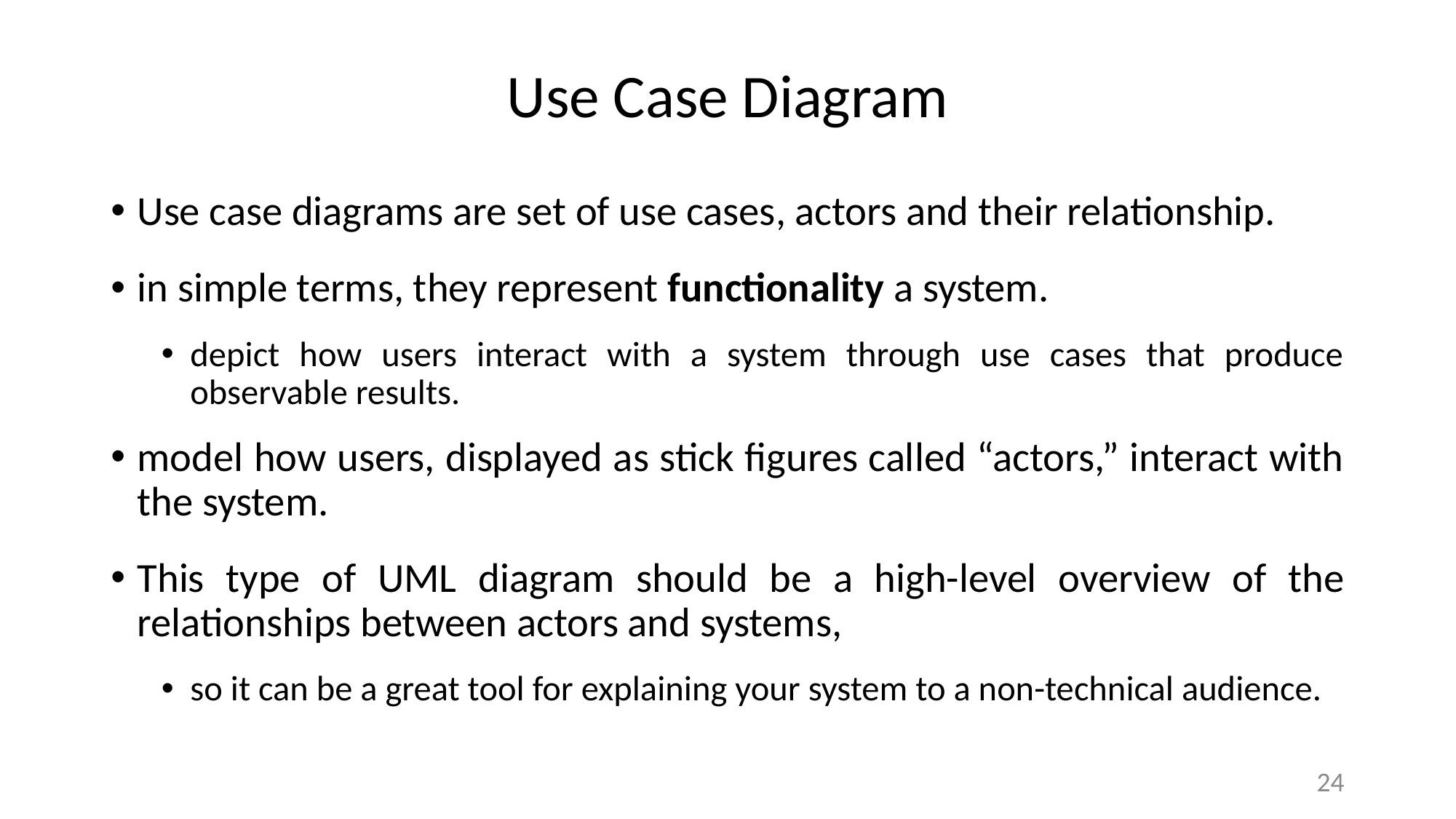

# Use Case Diagram
Use case diagrams are set of use cases, actors and their relationship.
in simple terms, they represent functionality a system.
depict how users interact with a system through use cases that produce observable results.
model how users, displayed as stick figures called “actors,” interact with the system.
This type of UML diagram should be a high-level overview of the relationships between actors and systems,
so it can be a great tool for explaining your system to a non-technical audience.
24